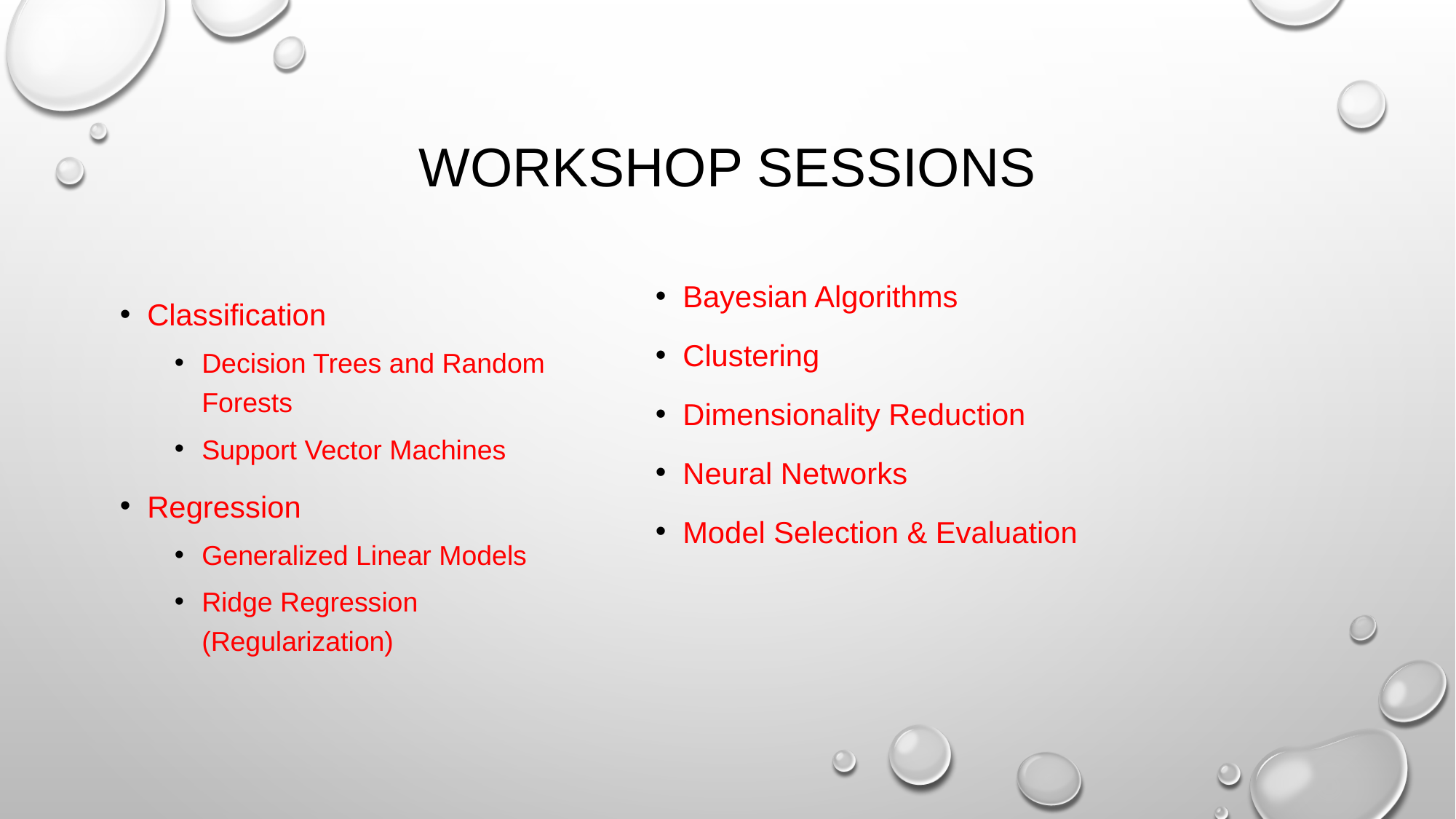

# Workshop Sessions
Bayesian Algorithms
Clustering
Dimensionality Reduction
Neural Networks
Model Selection & Evaluation
Classification
Decision Trees and Random Forests
Support Vector Machines
Regression
Generalized Linear Models
Ridge Regression (Regularization)